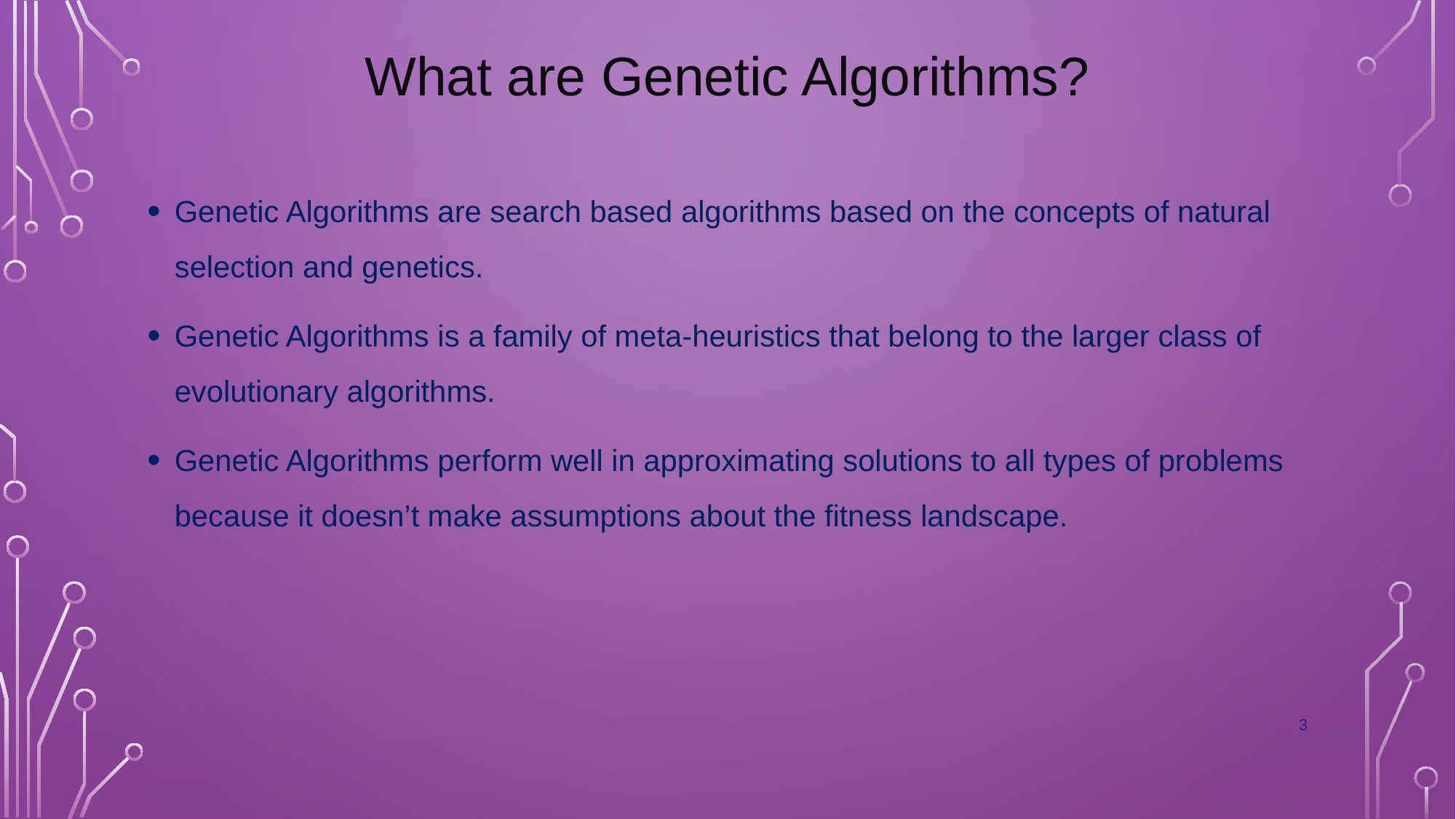

What are Genetic Algorithms?
Genetic Algorithms are search based algorithms based on the concepts of natural selection and genetics.
Genetic Algorithms is a family of meta-heuristics that belong to the larger class of evolutionary algorithms.
Genetic Algorithms perform well in approximating solutions to all types of problems because it doesn’t make assumptions about the fitness landscape.
3